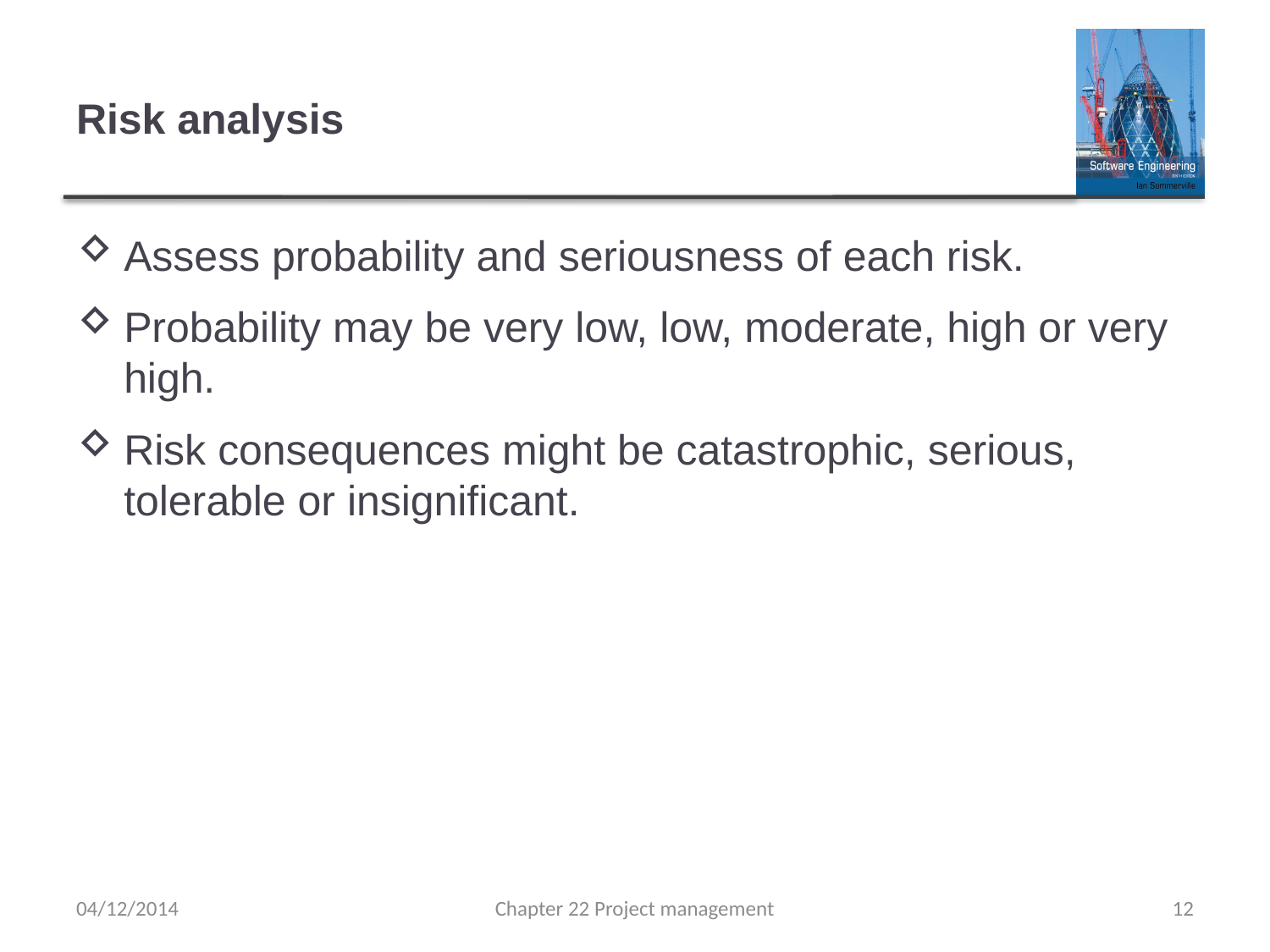

# Risk analysis
Assess probability and seriousness of each risk.
Probability may be very low, low, moderate, high or very high.
Risk consequences might be catastrophic, serious, tolerable or insignificant.
04/12/2014
Chapter 22 Project management
12